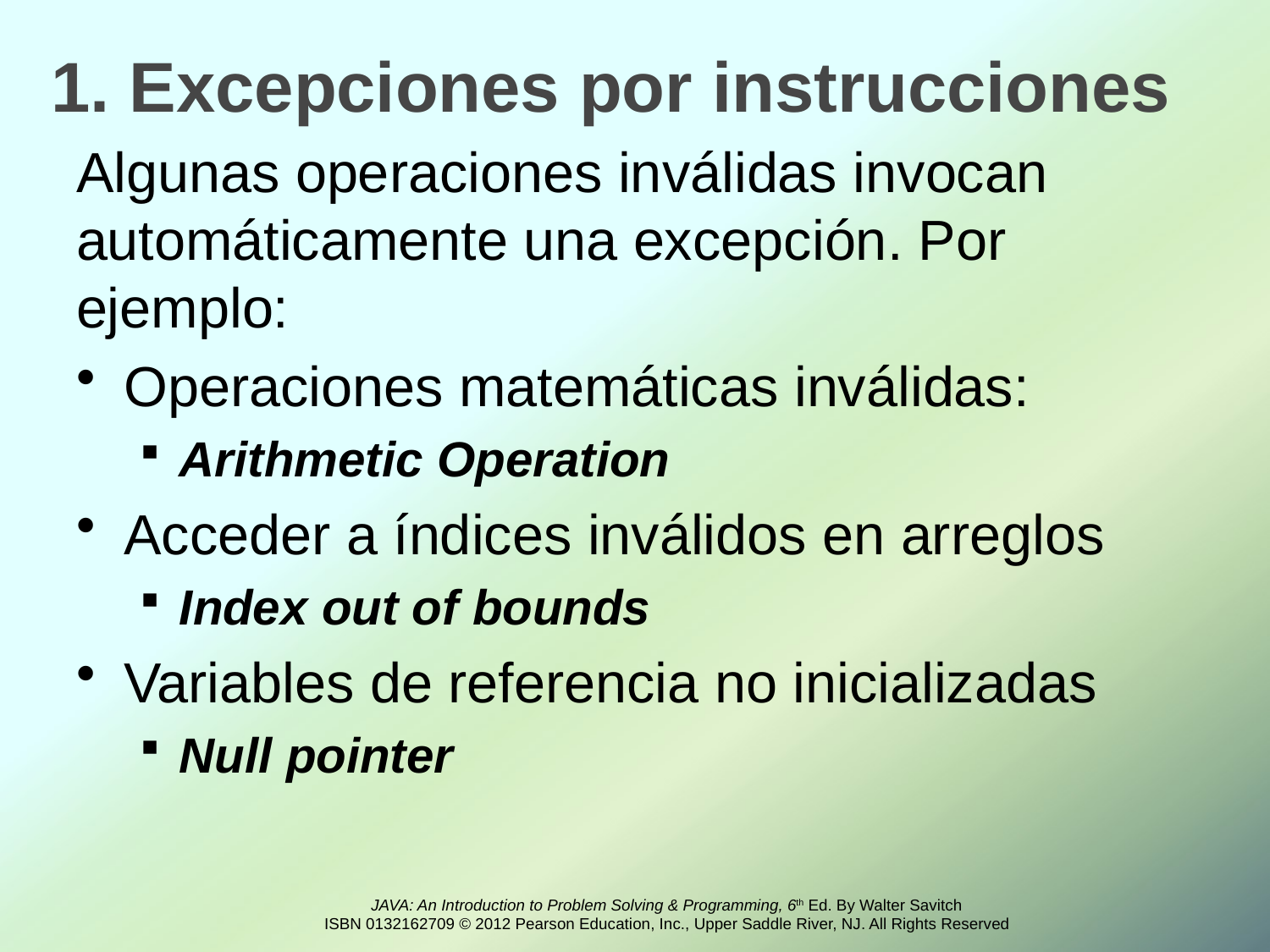

# 1. Excepciones por instrucciones
Algunas operaciones inválidas invocan automáticamente una excepción. Por ejemplo:
Operaciones matemáticas inválidas:
Arithmetic Operation
Acceder a índices inválidos en arreglos
Index out of bounds
Variables de referencia no inicializadas
Null pointer